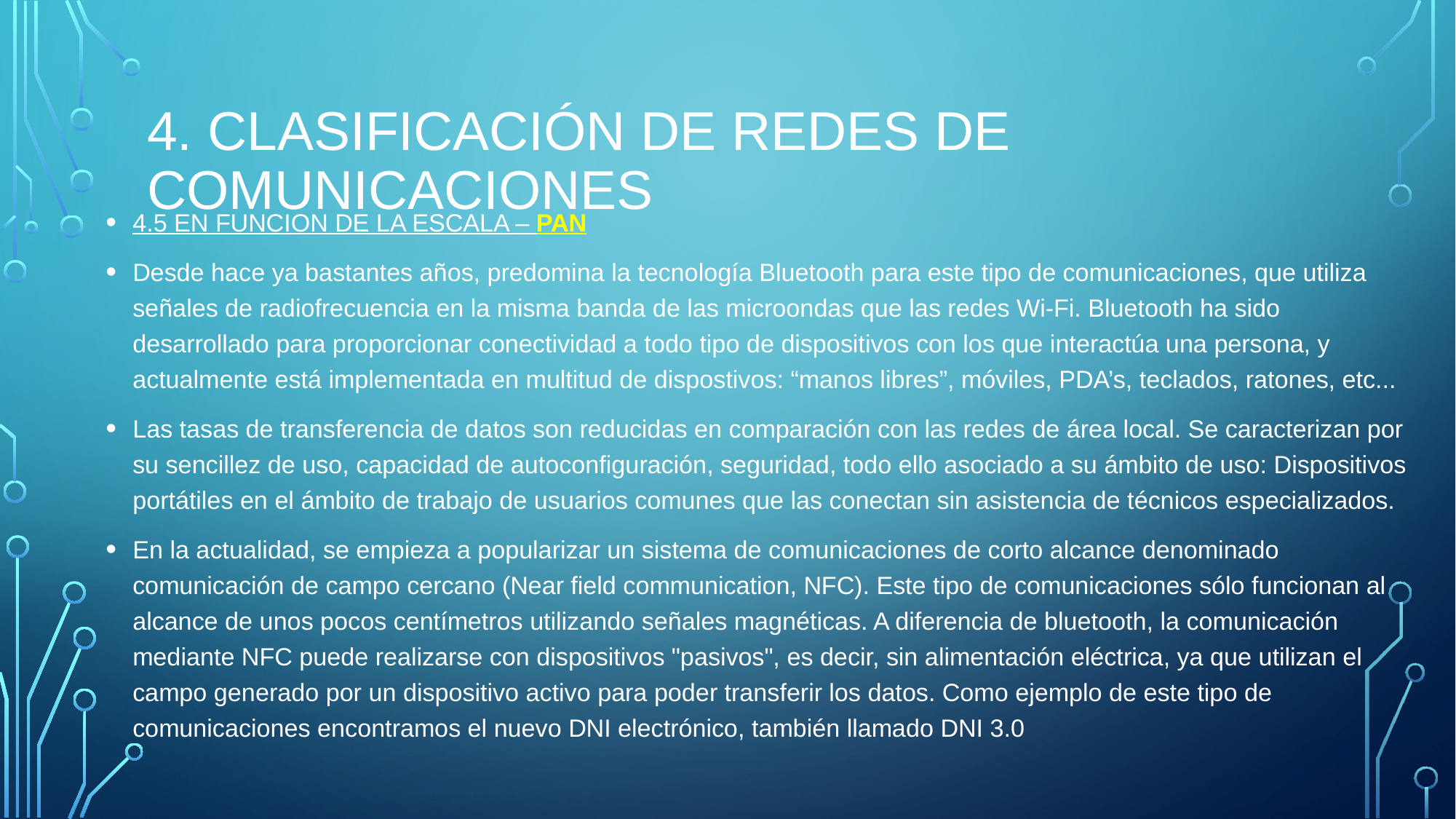

# 4. CLASIFICACIÓN de Redes de comunicaciones
4.5 EN FUNCION DE LA ESCALA – PAN
Desde hace ya bastantes años, predomina la tecnología Bluetooth para este tipo de comunicaciones, que utiliza señales de radiofrecuencia en la misma banda de las microondas que las redes Wi-Fi. Bluetooth ha sido desarrollado para proporcionar conectividad a todo tipo de dispositivos con los que interactúa una persona, y actualmente está implementada en multitud de dispostivos: “manos libres”, móviles, PDA’s, teclados, ratones, etc...
Las tasas de transferencia de datos son reducidas en comparación con las redes de área local. Se caracterizan por su sencillez de uso, capacidad de autoconfiguración, seguridad, todo ello asociado a su ámbito de uso: Dispositivos portátiles en el ámbito de trabajo de usuarios comunes que las conectan sin asistencia de técnicos especializados.
En la actualidad, se empieza a popularizar un sistema de comunicaciones de corto alcance denominado comunicación de campo cercano (Near field communication, NFC). Este tipo de comunicaciones sólo funcionan al alcance de unos pocos centímetros utilizando señales magnéticas. A diferencia de bluetooth, la comunicación mediante NFC puede realizarse con dispositivos "pasivos", es decir, sin alimentación eléctrica, ya que utilizan el campo generado por un dispositivo activo para poder transferir los datos. Como ejemplo de este tipo de comunicaciones encontramos el nuevo DNI electrónico, también llamado DNI 3.0